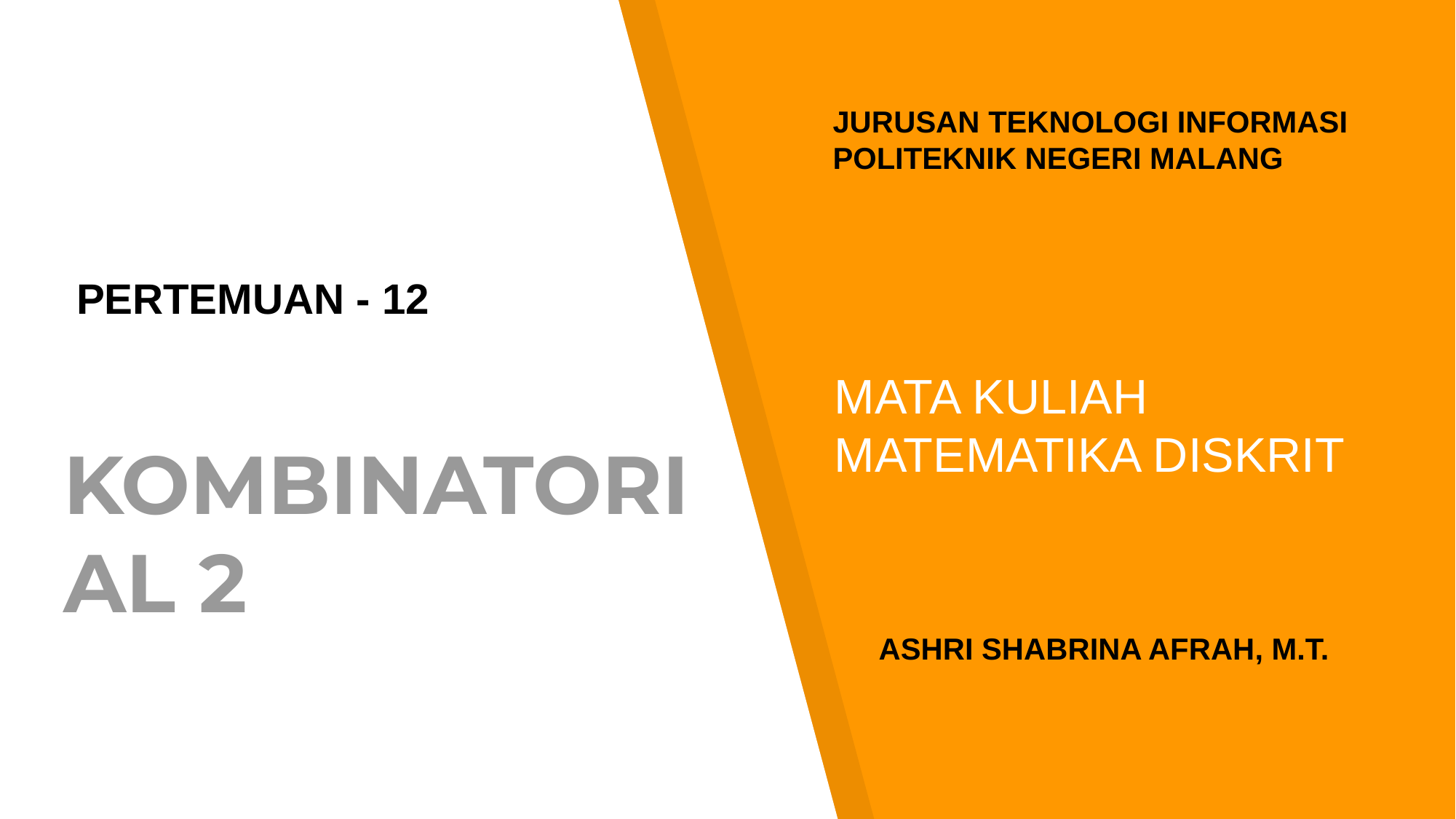

JURUSAN TEKNOLOGI INFORMASI
POLITEKNIK NEGERI MALANG
PERTEMUAN - 12
MATA KULIAH MATEMATIKA DISKRIT
# KOMBINATORIAL 2
ASHRI SHABRINA AFRAH, M.T.